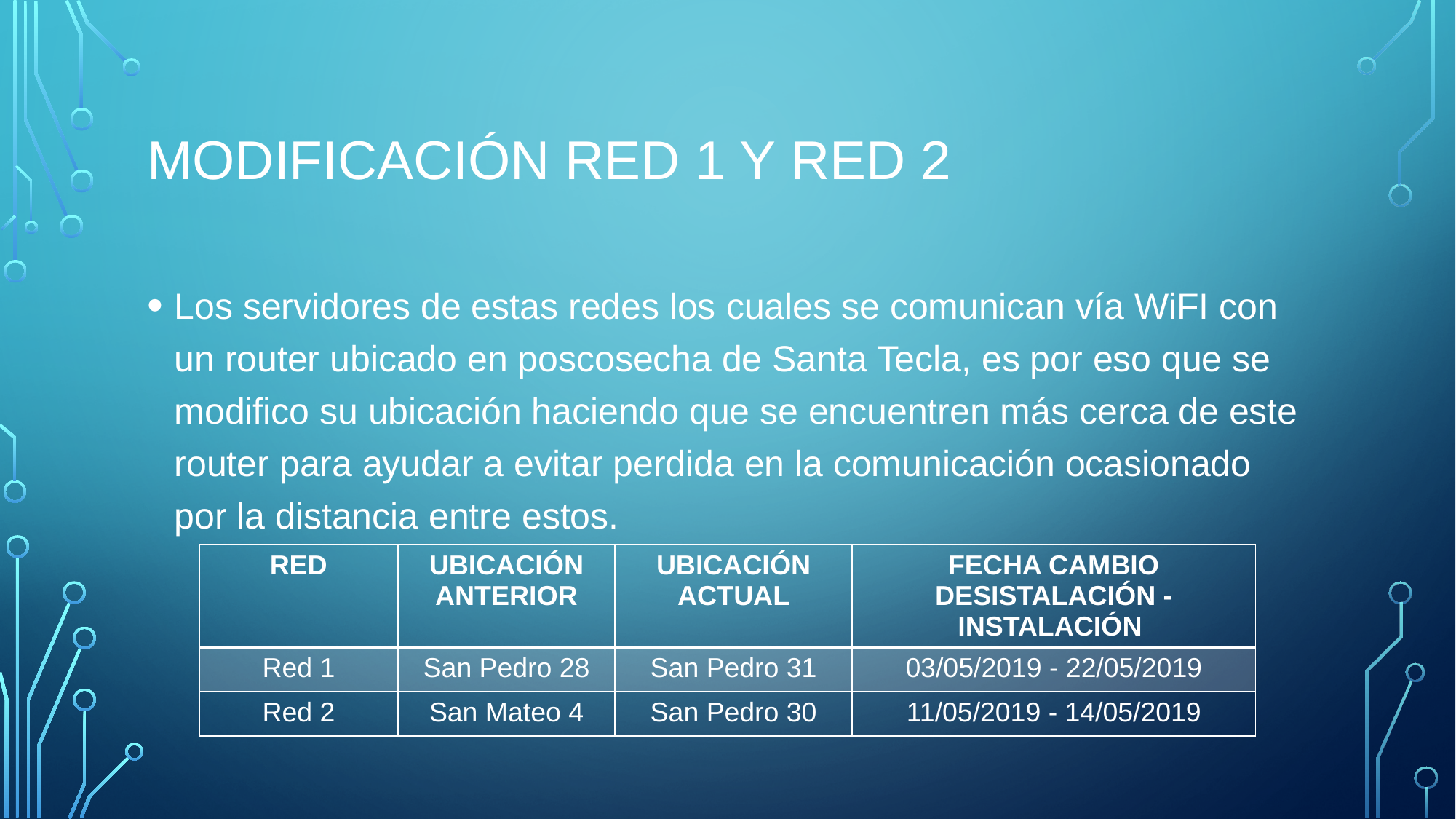

# Modificación red 1 y red 2
Los servidores de estas redes los cuales se comunican vía WiFI con un router ubicado en poscosecha de Santa Tecla, es por eso que se modifico su ubicación haciendo que se encuentren más cerca de este router para ayudar a evitar perdida en la comunicación ocasionado por la distancia entre estos.
| RED | UBICACIÓN ANTERIOR | UBICACIÓN ACTUAL | FECHA CAMBIO DESISTALACIÓN - INSTALACIÓN |
| --- | --- | --- | --- |
| Red 1 | San Pedro 28 | San Pedro 31 | 03/05/2019 - 22/05/2019 |
| Red 2 | San Mateo 4 | San Pedro 30 | 11/05/2019 - 14/05/2019 |